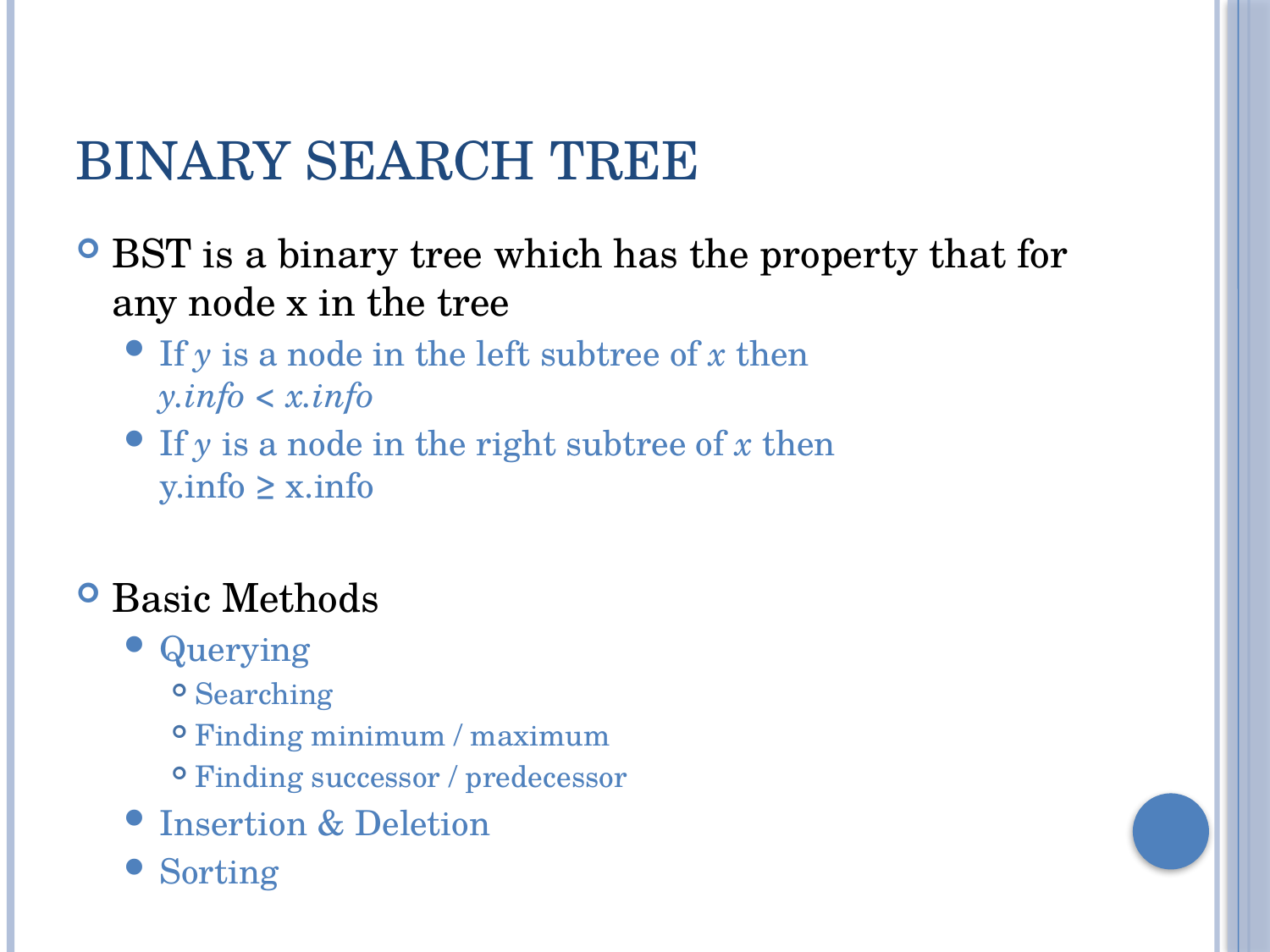

# Binary Search Tree
BST is a binary tree which has the property that for any node x in the tree
If y is a node in the left subtree of x then
y.info < x.info
If y is a node in the right subtree of x then
y.info ≥ x.info

Basic Methods
Querying
Searching
Finding minimum / maximum
Finding successor / predecessor
Insertion & Deletion
Sorting